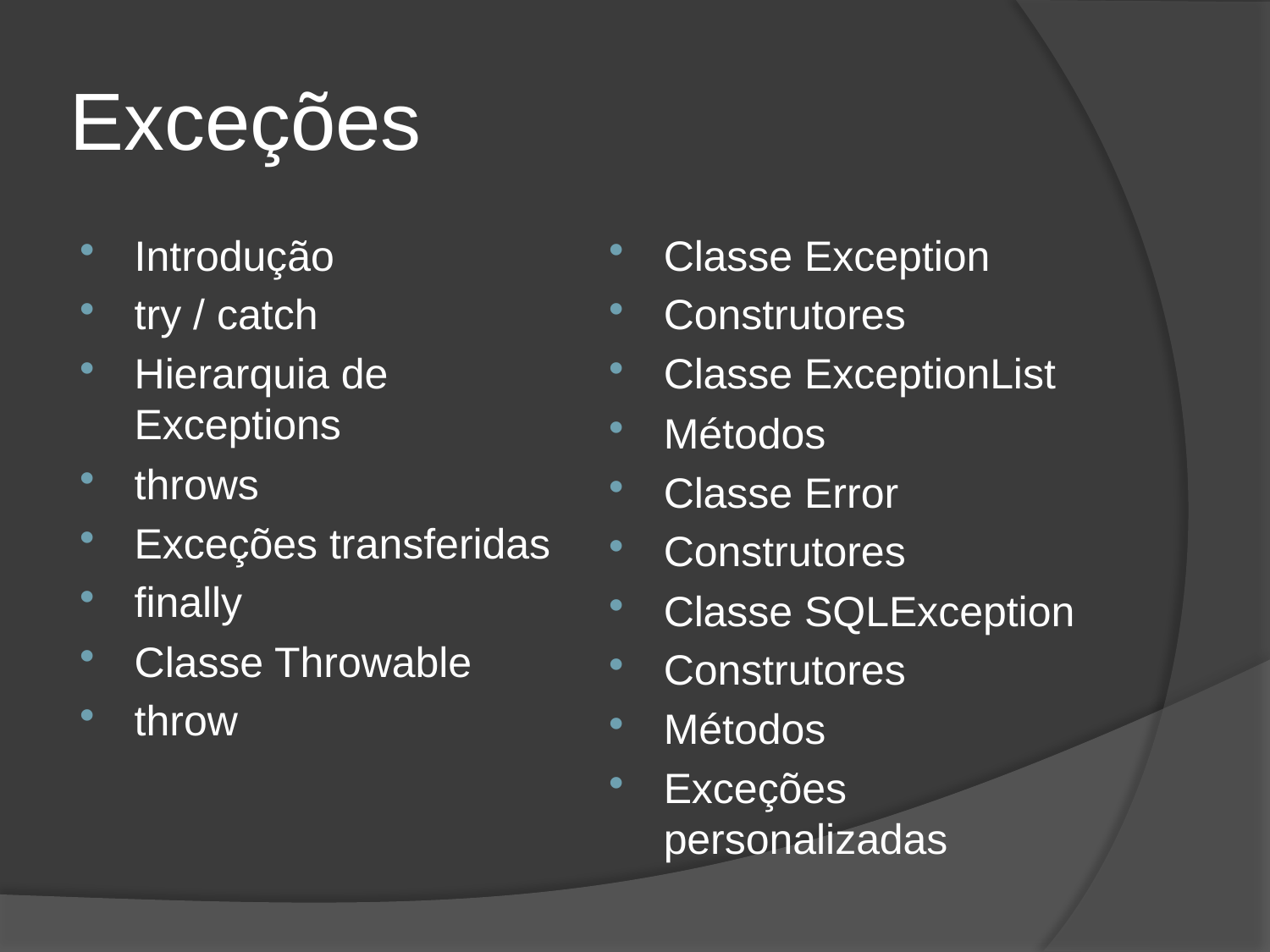

# Exceções
Introdução
try / catch
Hierarquia de Exceptions
throws
Exceções transferidas
finally
Classe Throwable
throw
Classe Exception
Construtores
Classe ExceptionList
Métodos
Classe Error
Construtores
Classe SQLException
Construtores
Métodos
Exceções personalizadas